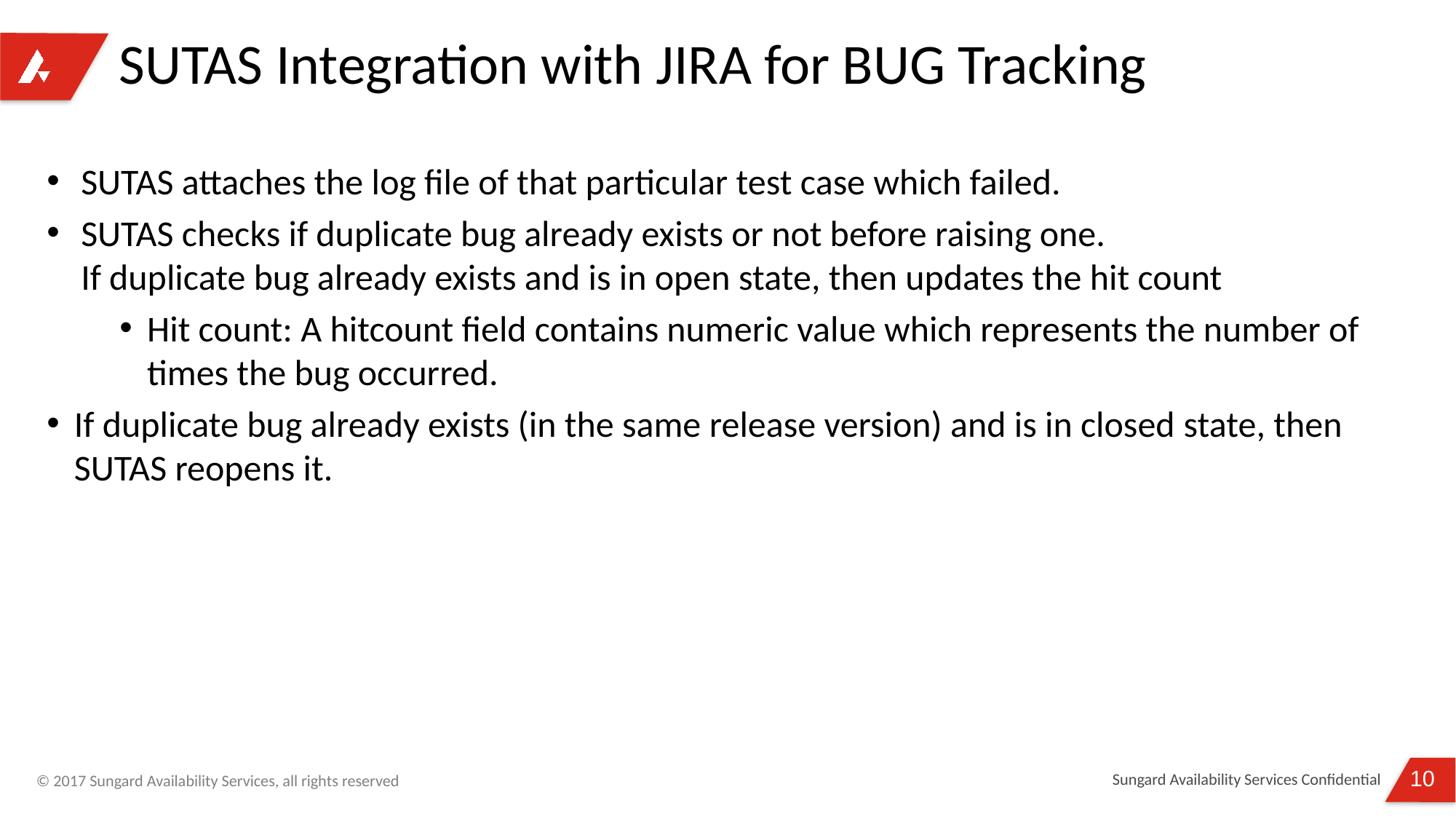

# SUTAS Integration with JIRA for BUG Tracking
SUTAS attaches the log file of that particular test case which failed.
SUTAS checks if duplicate bug already exists or not before raising one. 
If duplicate bug already exists and is in open state, then updates the hit count
Hit count: A hitcount field contains numeric value which represents the number of times the bug occurred.
If duplicate bug already exists (in the same release version) and is in closed state, then SUTAS reopens it.

Sungard Availability Services Confidential